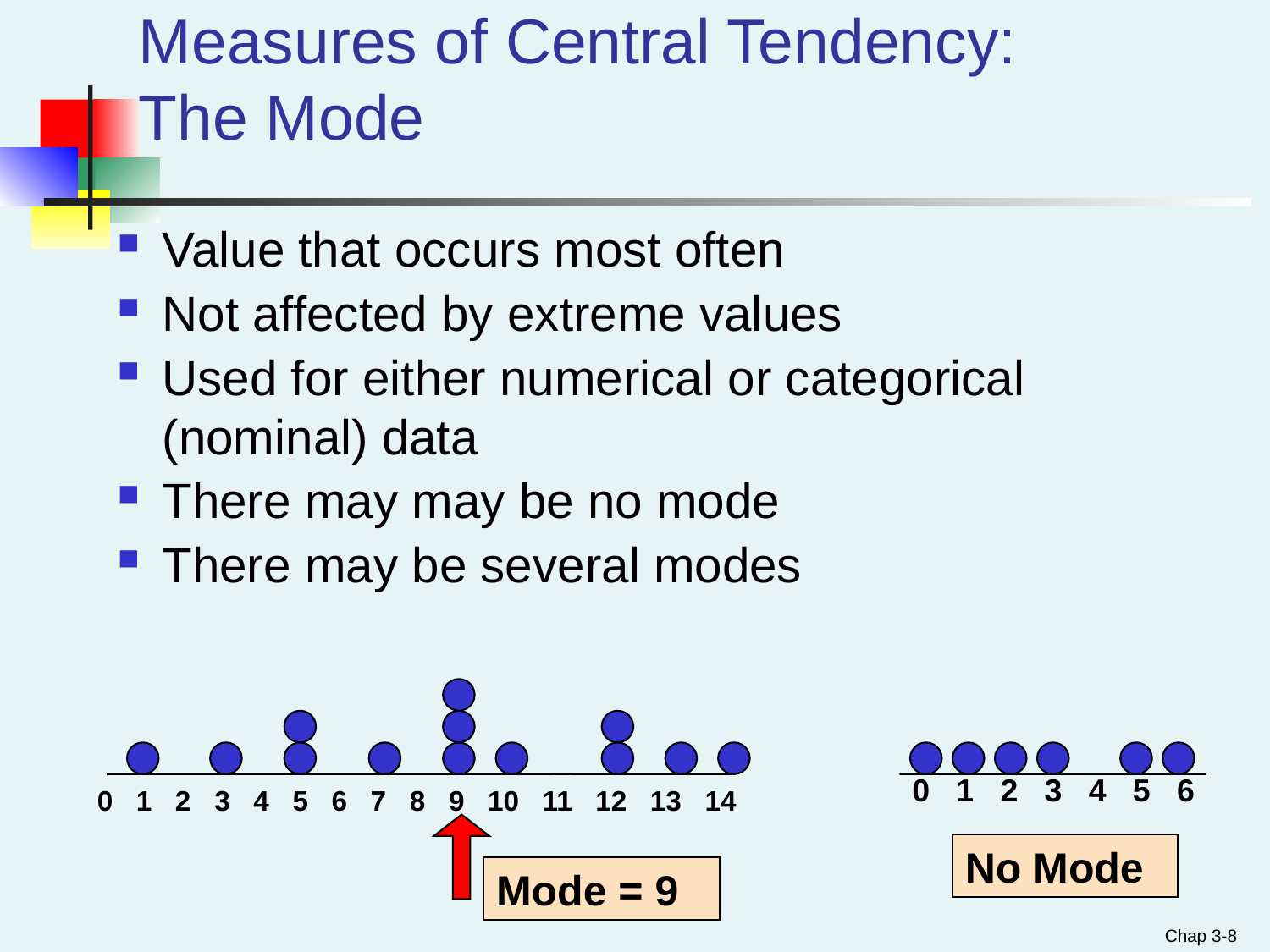

# Measures of Central Tendency: The Mode
Value that occurs most often
Not affected by extreme values
Used for either numerical or categorical (nominal) data
There may may be no mode
There may be several modes

0   1   2   3   4   5   6
0   1   2   3   4   5   6   7   8   9   10   11   12   13   14

No Mode
Mode = 9
Chap 3-8